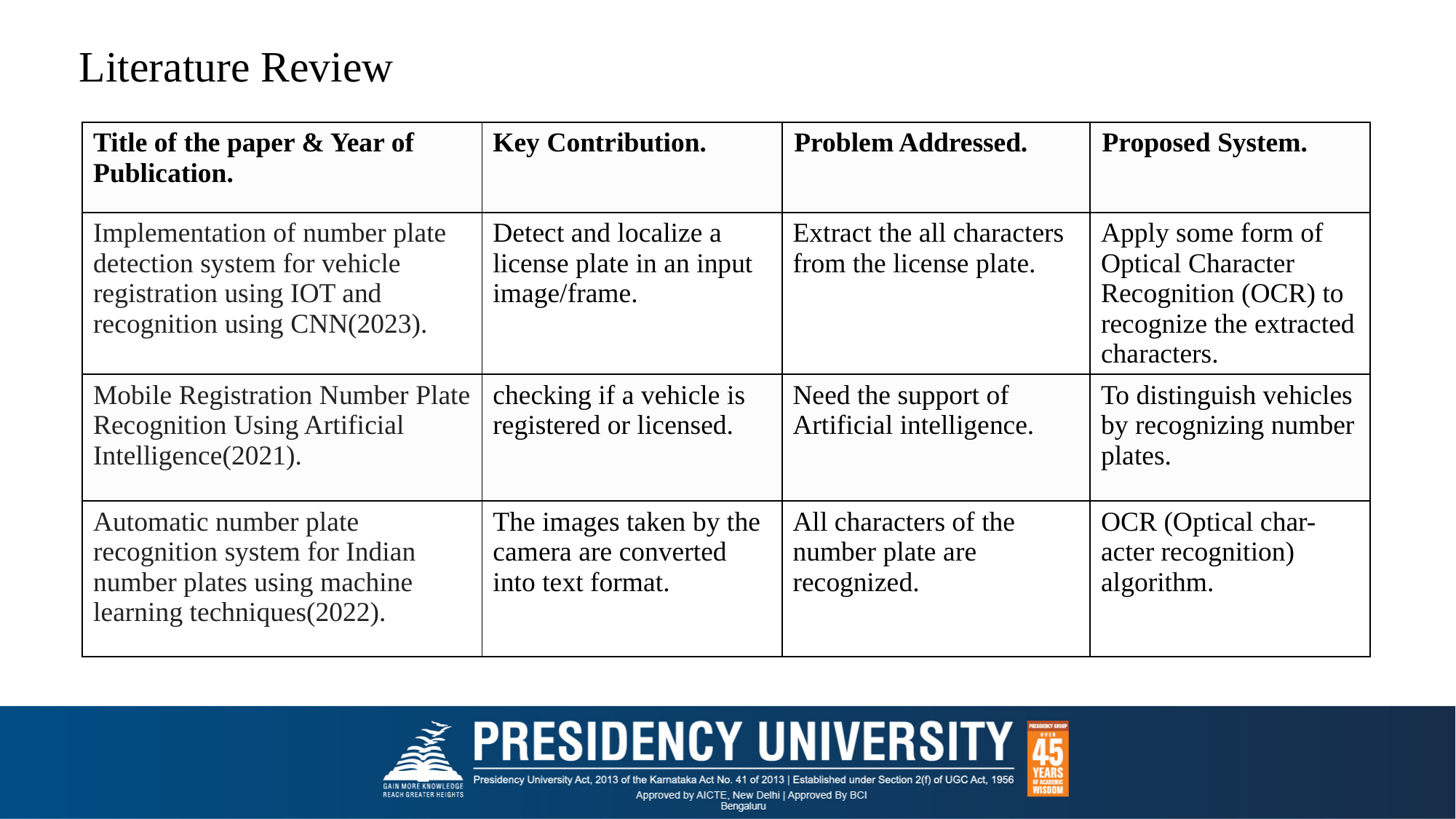

# Literature Review
| Title of the paper & Year of Publication. | Key Contribution. | Problem Addressed. | Proposed System. |
| --- | --- | --- | --- |
| Implementation of number plate detection system for vehicle registration using IOT and recognition using CNN(2023). | Detect and localize a license plate in an input image/frame. | Extract the all characters from the license plate. | Apply some form of Optical Character Recognition (OCR) to recognize the extracted characters. |
| Mobile Registration Number Plate Recognition Using Artificial Intelligence(2021). | checking if a vehicle is registered or licensed. | Need the support of Artificial intelligence. | To distinguish vehicles by recognizing number plates. |
| Automatic number plate recognition system for Indian number plates using machine learning techniques(2022). | The images taken by the camera are converted into text format. | All characters of the number plate are recognized. | OCR (Optical char- acter recognition) algorithm. |